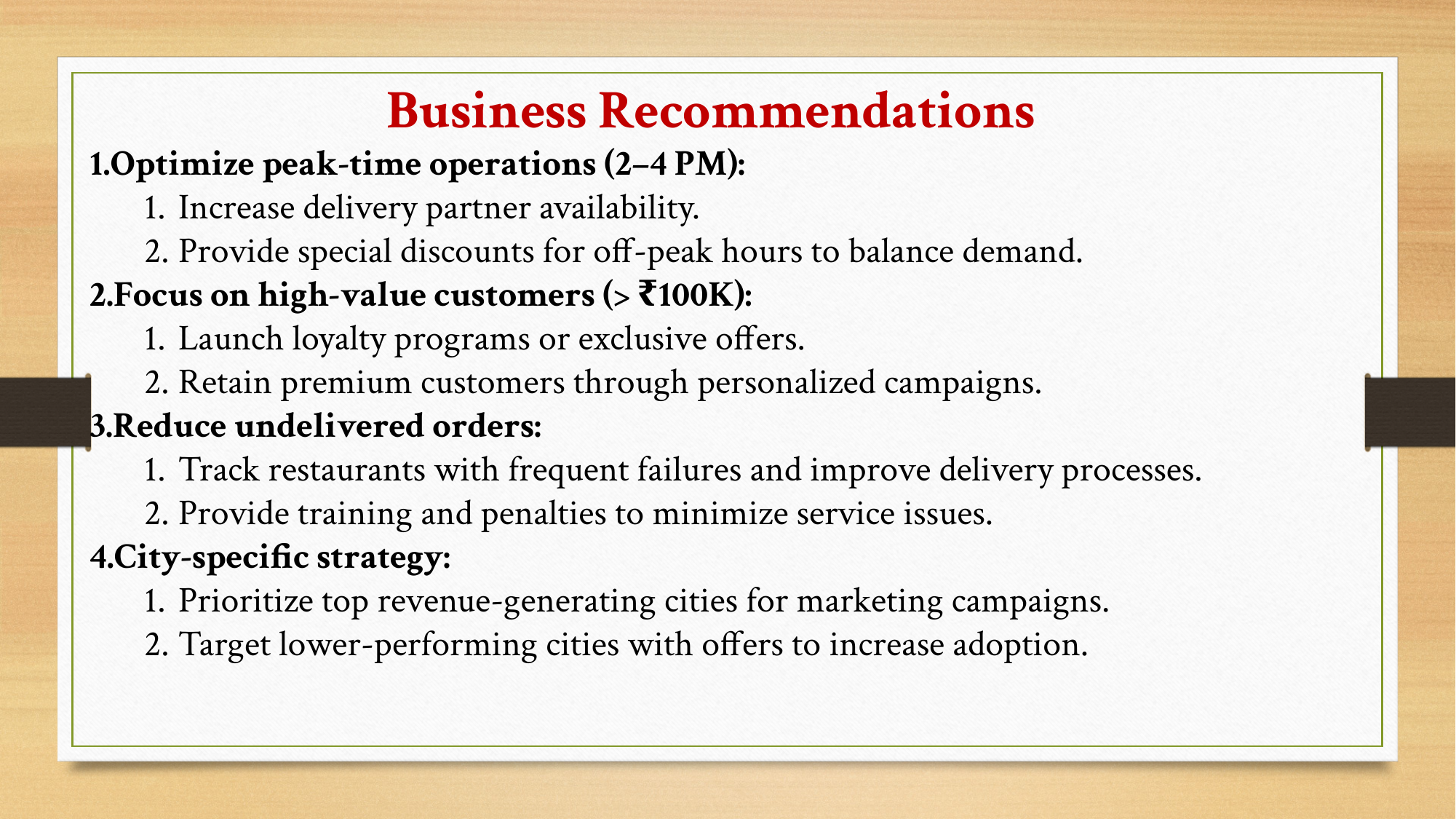

Business Recommendations
Optimize peak-time operations (2–4 PM):
Increase delivery partner availability.
Provide special discounts for off-peak hours to balance demand.
Focus on high-value customers (> ₹100K):
Launch loyalty programs or exclusive offers.
Retain premium customers through personalized campaigns.
Reduce undelivered orders:
Track restaurants with frequent failures and improve delivery processes.
Provide training and penalties to minimize service issues.
City-specific strategy:
Prioritize top revenue-generating cities for marketing campaigns.
Target lower-performing cities with offers to increase adoption.